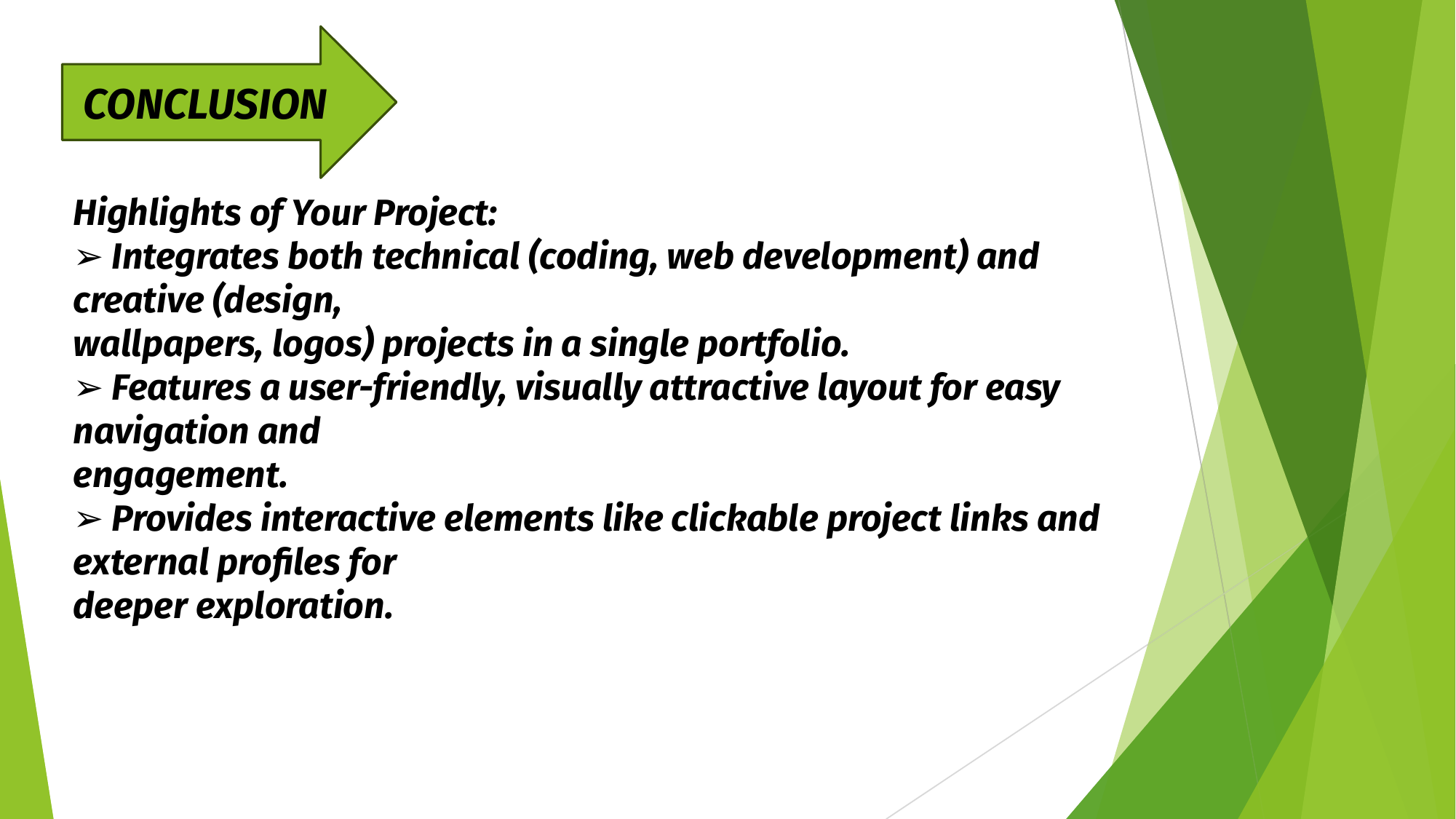

CONCLUSION
Highlights of Your Project:
➢ Integrates both technical (coding, web development) and creative (design,
wallpapers, logos) projects in a single portfolio.
➢ Features a user-friendly, visually attractive layout for easy navigation and
engagement.
➢ Provides interactive elements like clickable project links and external profiles for
deeper exploration.